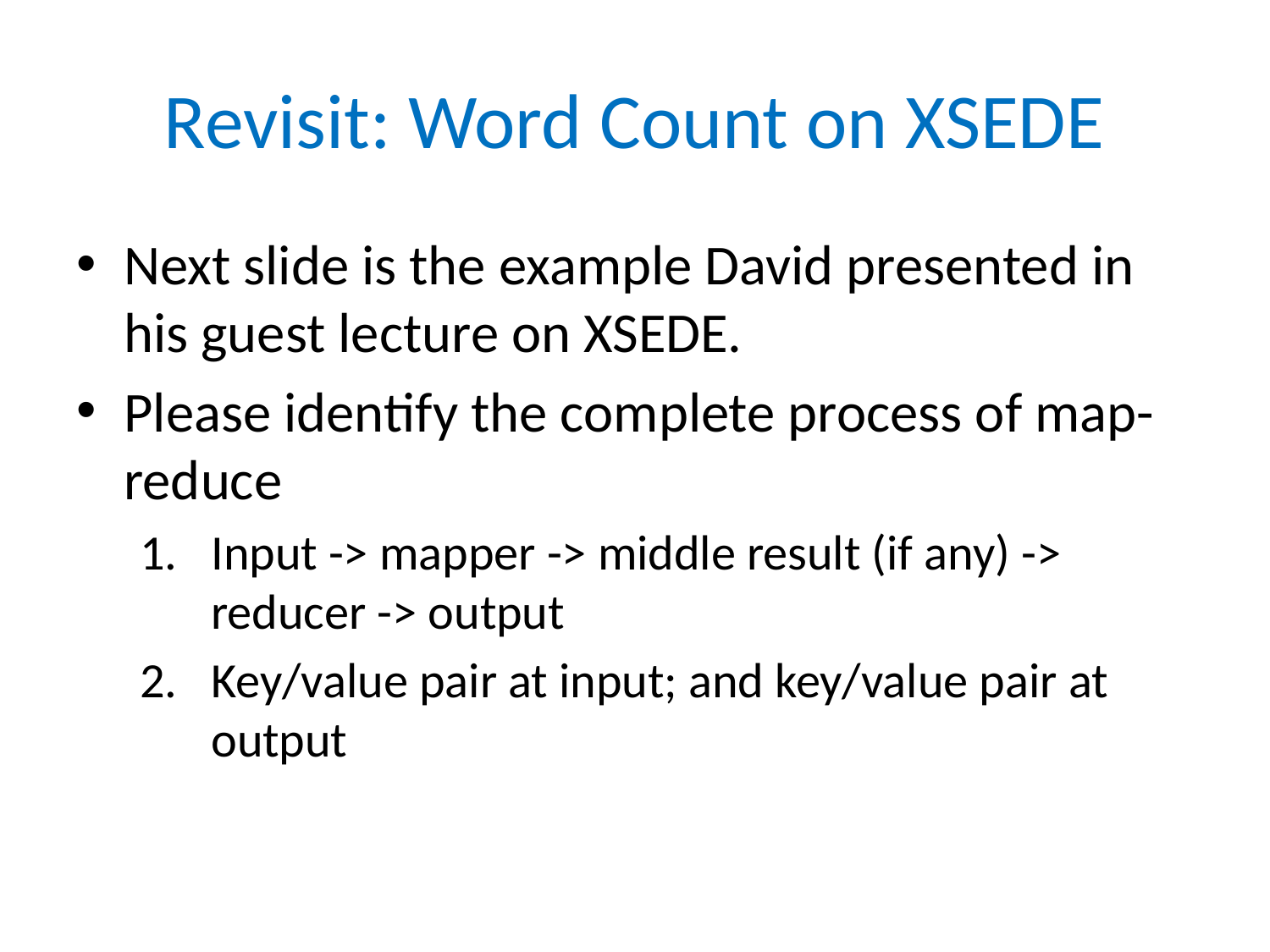

# Revisit: Word Count on XSEDE
Next slide is the example David presented in his guest lecture on XSEDE.
Please identify the complete process of map-reduce
Input -> mapper -> middle result (if any) -> reducer -> output
Key/value pair at input; and key/value pair at output